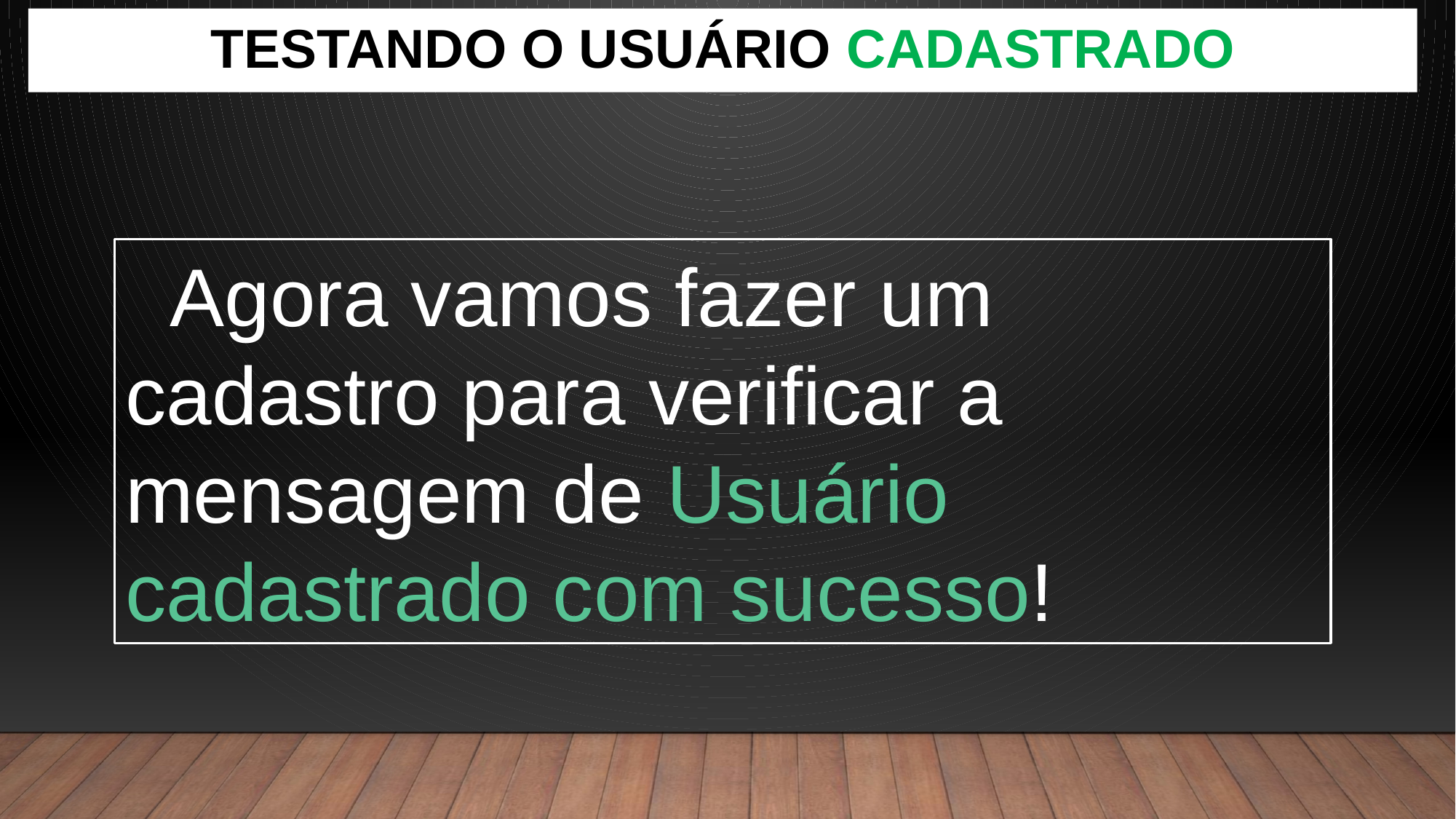

Testando o usuário cadastrado
 Agora vamos fazer um cadastro para verificar a mensagem de Usuário cadastrado com sucesso!